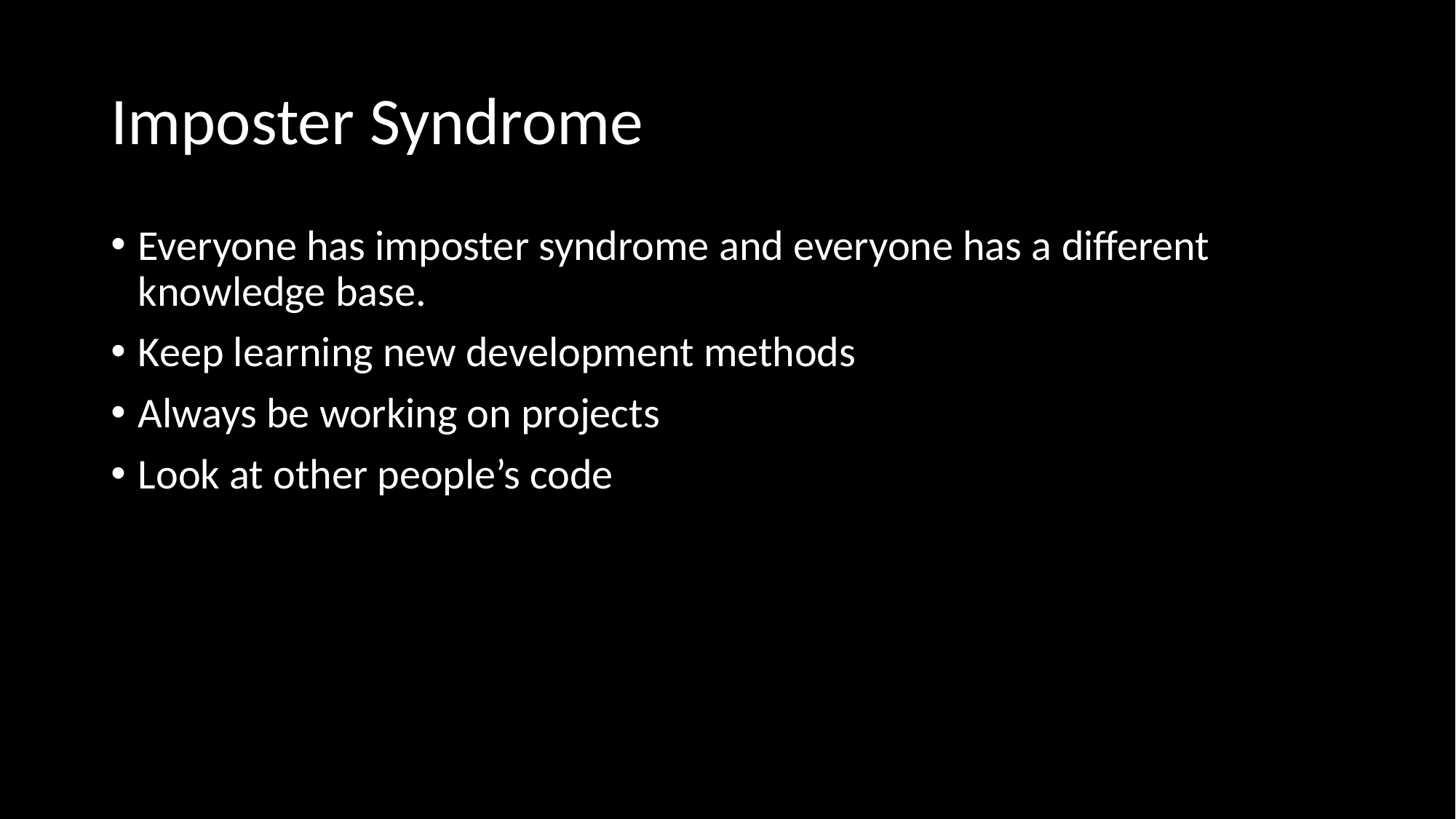

# Imposter Syndrome
Everyone has imposter syndrome and everyone has a different knowledge base.
Keep learning new development methods
Always be working on projects
Look at other people’s code